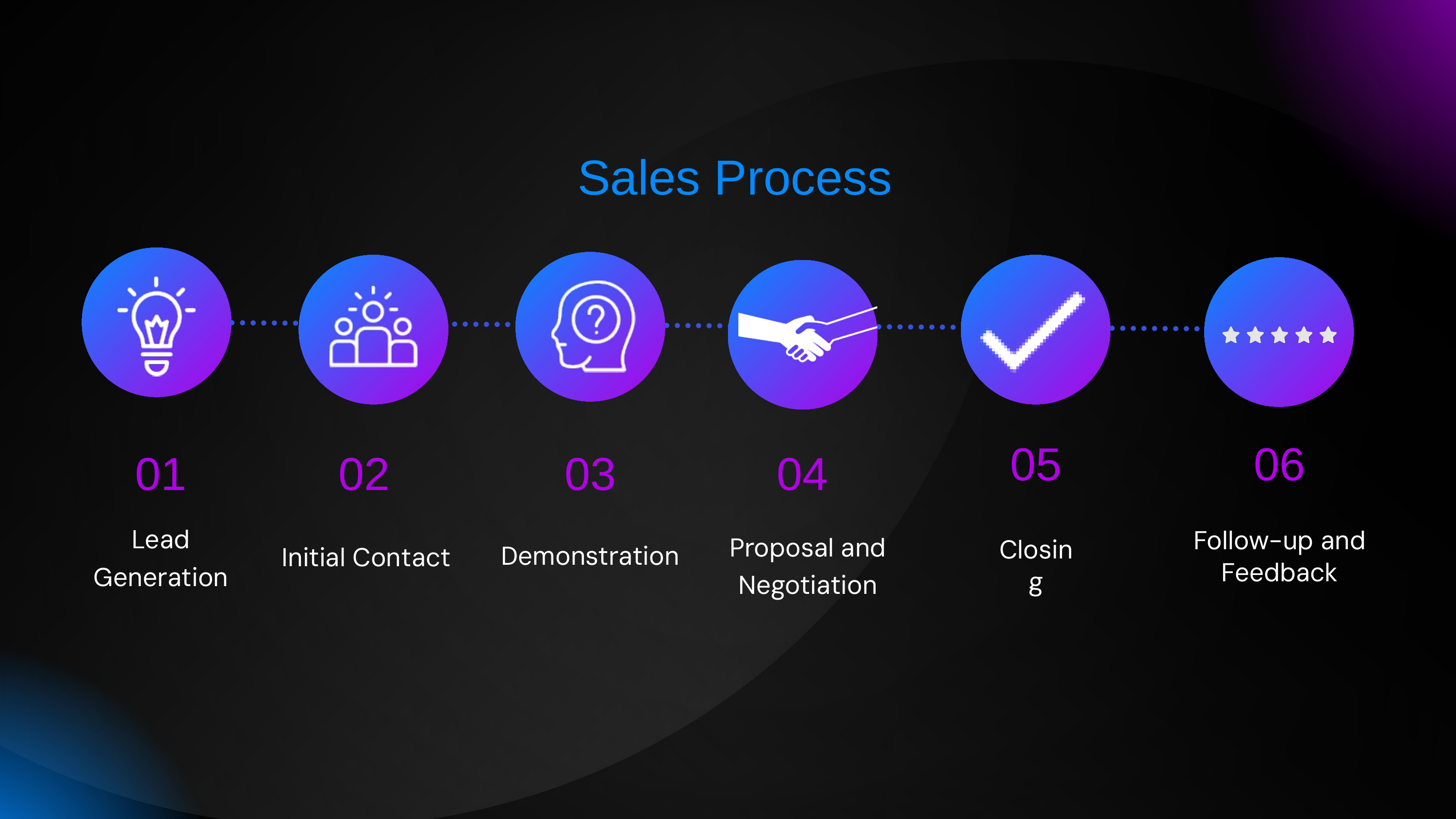

Sales Process

05
06
01
02
03
04
Lead Generation
Follow-up and Feedback
Proposal and Negotiation
Closing
Demonstration
Initial Contact